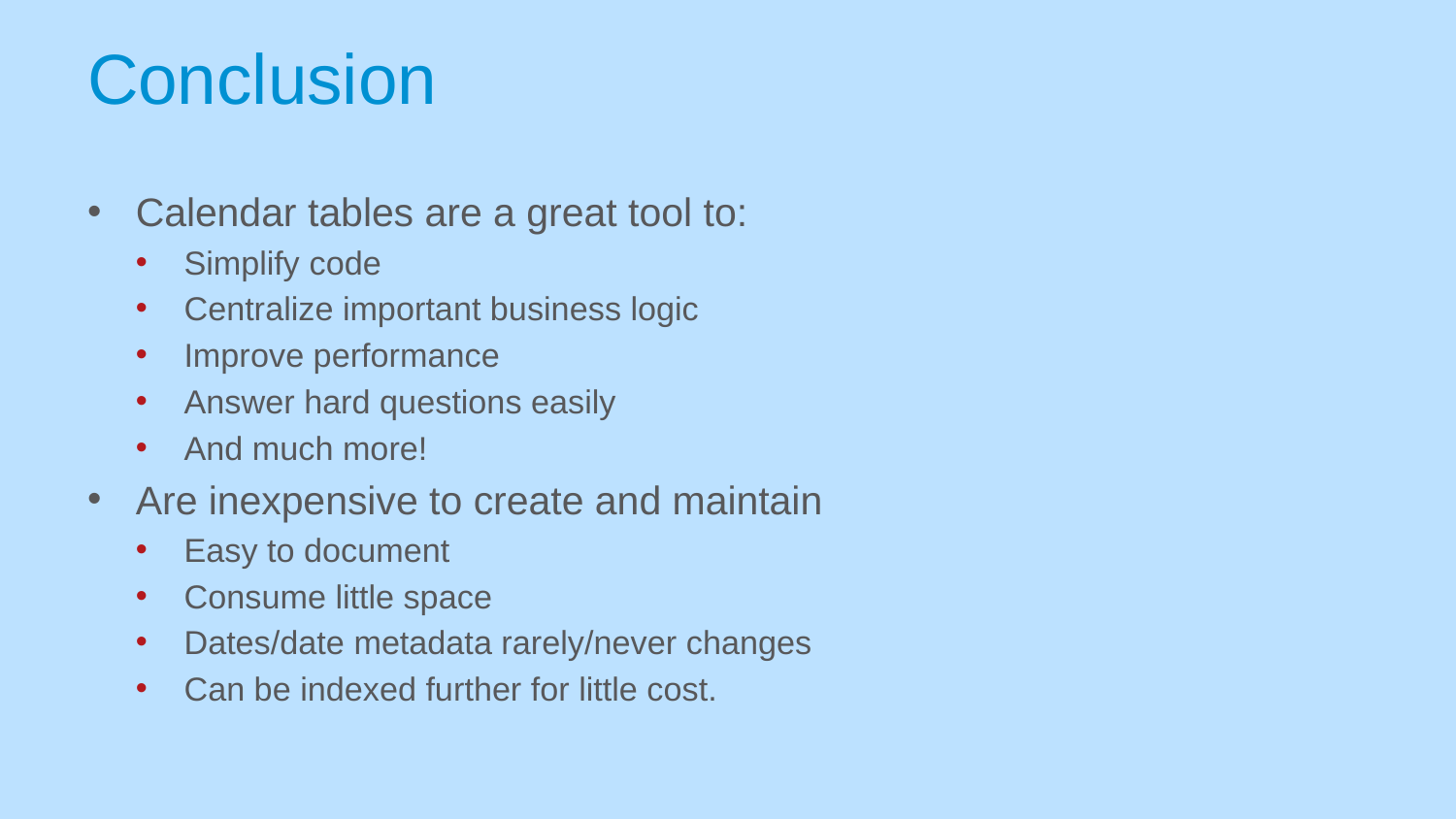

# Conclusion
Calendar tables are a great tool to:
Simplify code
Centralize important business logic
Improve performance
Answer hard questions easily
And much more!
Are inexpensive to create and maintain
Easy to document
Consume little space
Dates/date metadata rarely/never changes
Can be indexed further for little cost.